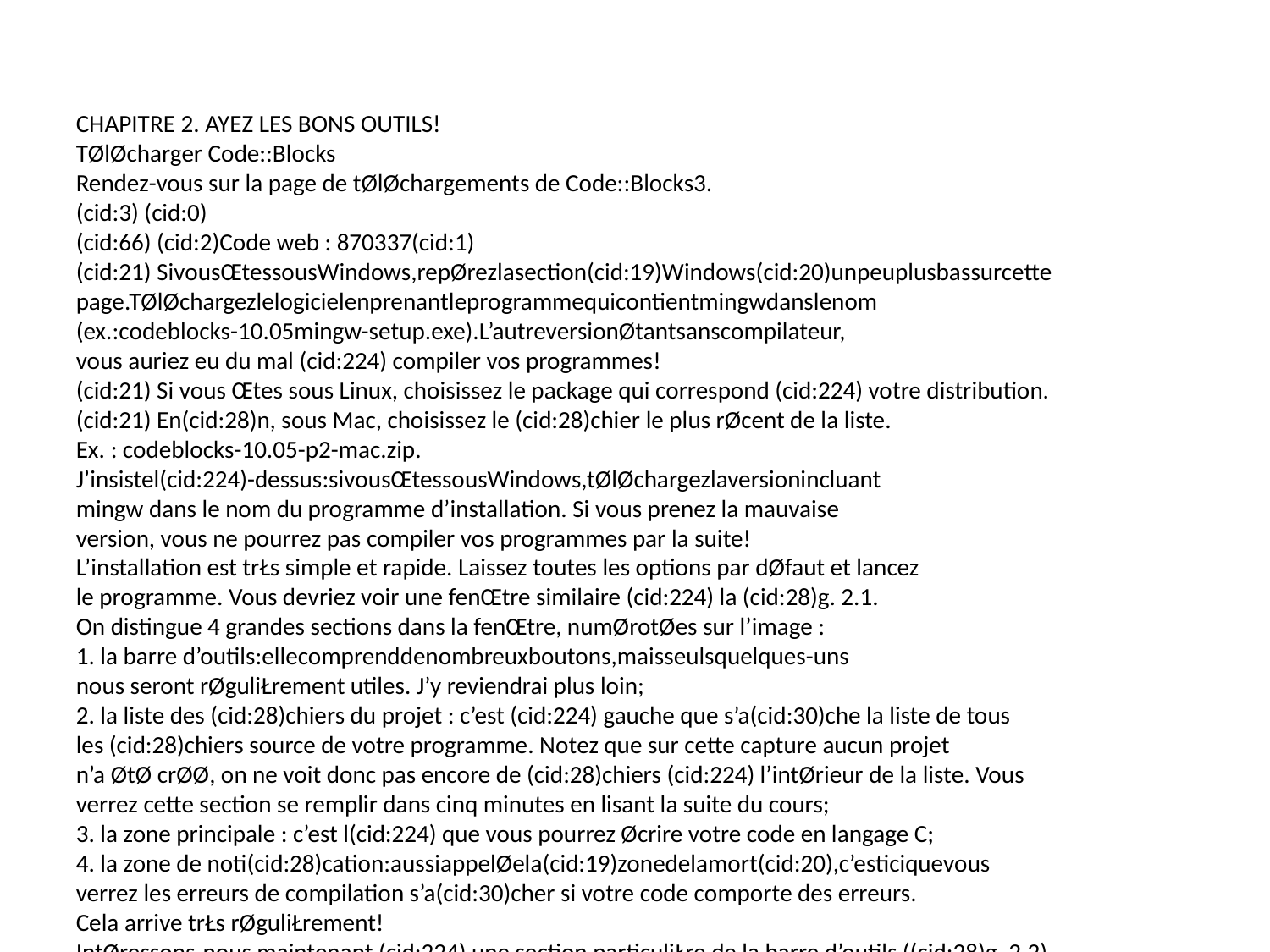

CHAPITRE 2. AYEZ LES BONS OUTILS!
TØlØcharger Code::Blocks
Rendez-vous sur la page de tØlØchargements de Code::Blocks3.
(cid:3) (cid:0)
(cid:66) (cid:2)Code web : 870337(cid:1)
(cid:21) SivousŒtessousWindows,repØrezlasection(cid:19)Windows(cid:20)unpeuplusbassurcette
page.TØlØchargezlelogicielenprenantleprogrammequicontientmingwdanslenom
(ex.:codeblocks-10.05mingw-setup.exe).L’autreversionØtantsanscompilateur,
vous auriez eu du mal (cid:224) compiler vos programmes!
(cid:21) Si vous Œtes sous Linux, choisissez le package qui correspond (cid:224) votre distribution.
(cid:21) En(cid:28)n, sous Mac, choisissez le (cid:28)chier le plus rØcent de la liste.
Ex. : codeblocks-10.05-p2-mac.zip.
J’insistel(cid:224)-dessus:sivousŒtessousWindows,tØlØchargezlaversionincluant
mingw dans le nom du programme d’installation. Si vous prenez la mauvaise
version, vous ne pourrez pas compiler vos programmes par la suite!
L’installation est trŁs simple et rapide. Laissez toutes les options par dØfaut et lancez
le programme. Vous devriez voir une fenŒtre similaire (cid:224) la (cid:28)g. 2.1.
On distingue 4 grandes sections dans la fenŒtre, numØrotØes sur l’image :
1. la barre d’outils:ellecomprenddenombreuxboutons,maisseulsquelques-uns
nous seront rØguliŁrement utiles. J’y reviendrai plus loin;
2. la liste des (cid:28)chiers du projet : c’est (cid:224) gauche que s’a(cid:30)che la liste de tous
les (cid:28)chiers source de votre programme. Notez que sur cette capture aucun projet
n’a ØtØ crØØ, on ne voit donc pas encore de (cid:28)chiers (cid:224) l’intØrieur de la liste. Vous
verrez cette section se remplir dans cinq minutes en lisant la suite du cours;
3. la zone principale : c’est l(cid:224) que vous pourrez Øcrire votre code en langage C;
4. la zone de noti(cid:28)cation:aussiappelØela(cid:19)zonedelamort(cid:20),c’esticiquevous
verrez les erreurs de compilation s’a(cid:30)cher si votre code comporte des erreurs.
Cela arrive trŁs rØguliŁrement!
IntØressons-nous maintenant (cid:224) une section particuliŁre de la barre d’outils ((cid:28)g. 2.2).
Vous trouverez les boutons suivants (dans l’ordre) : Compiler, ExØcuter, Compiler &
ExØcuter et Tout recompiler. Retenez-les, nous les utiliserons rØguliŁrement.
Voici la signi(cid:28)cation de chacune des quatre ic(cid:244)nes que vous voyez sur la (cid:28)g. 2.2, dans
l’ordre :
(cid:21) compiler : tous les (cid:28)chiers source de votre projet sont envoyØs au compilateur qui
va se charger de crØer un exØcutable. S’il y a des erreurs4, l’exØcutable ne sera pas
crØØ et on vous indiquera les erreurs en bas de Code::Blocks;
3. J’en pro(cid:28)te pour vous rappeler que les codes web peuvent Œtre entrØs dans le formulaire du
Site du ZØro prØvu (cid:224) cet e(cid:27)et. Cela vous redirige automatiquement sur la page ou le (cid:28)chier qui vous
intØresse.Voirl’avant-propospourplusd’informations(cid:224)cesujet.
4. Cequiadeforteschancesd’arrivert(cid:244)toutard!
14